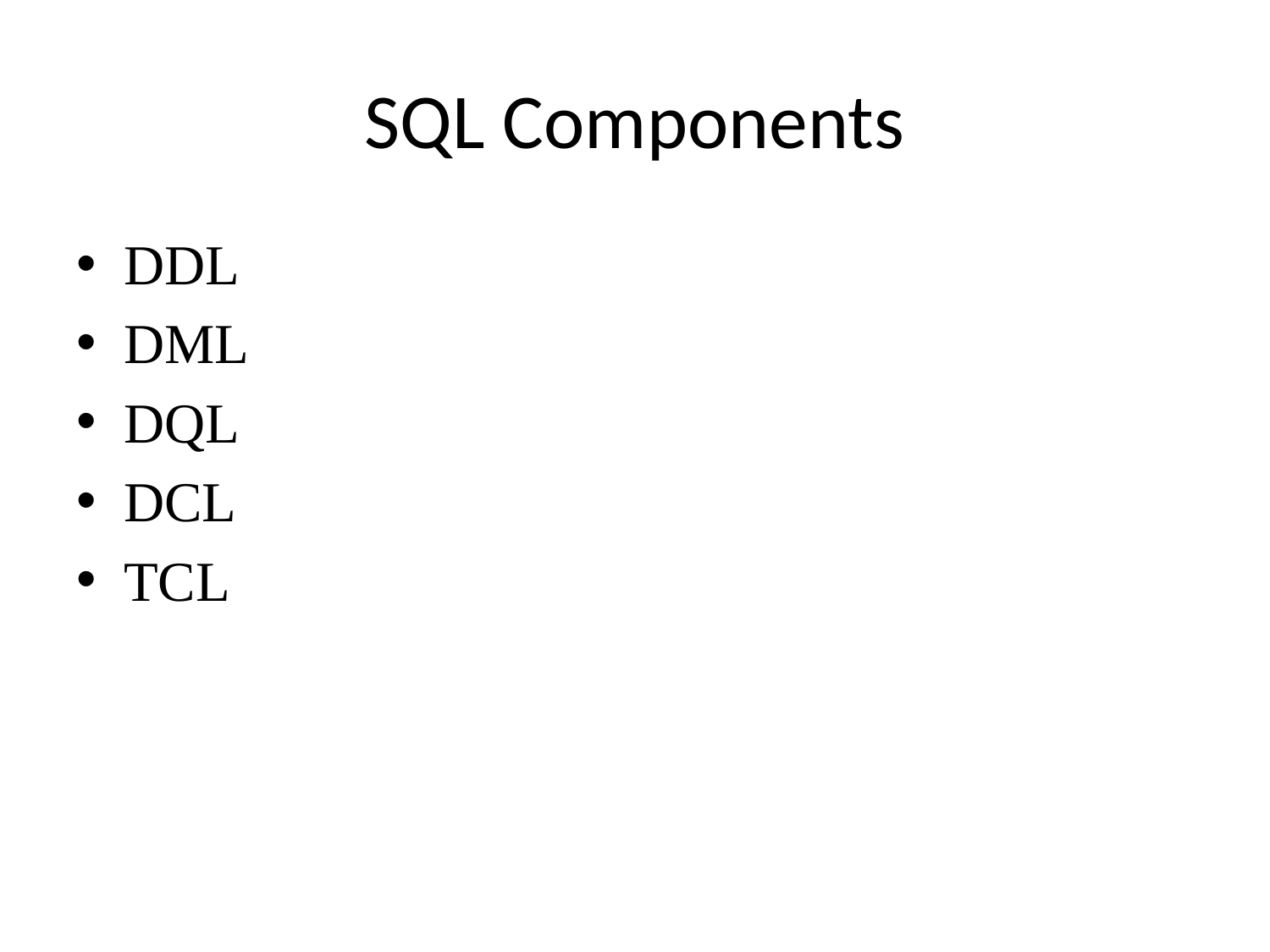

# SQL Components
DDL
DML
DQL
DCL
TCL